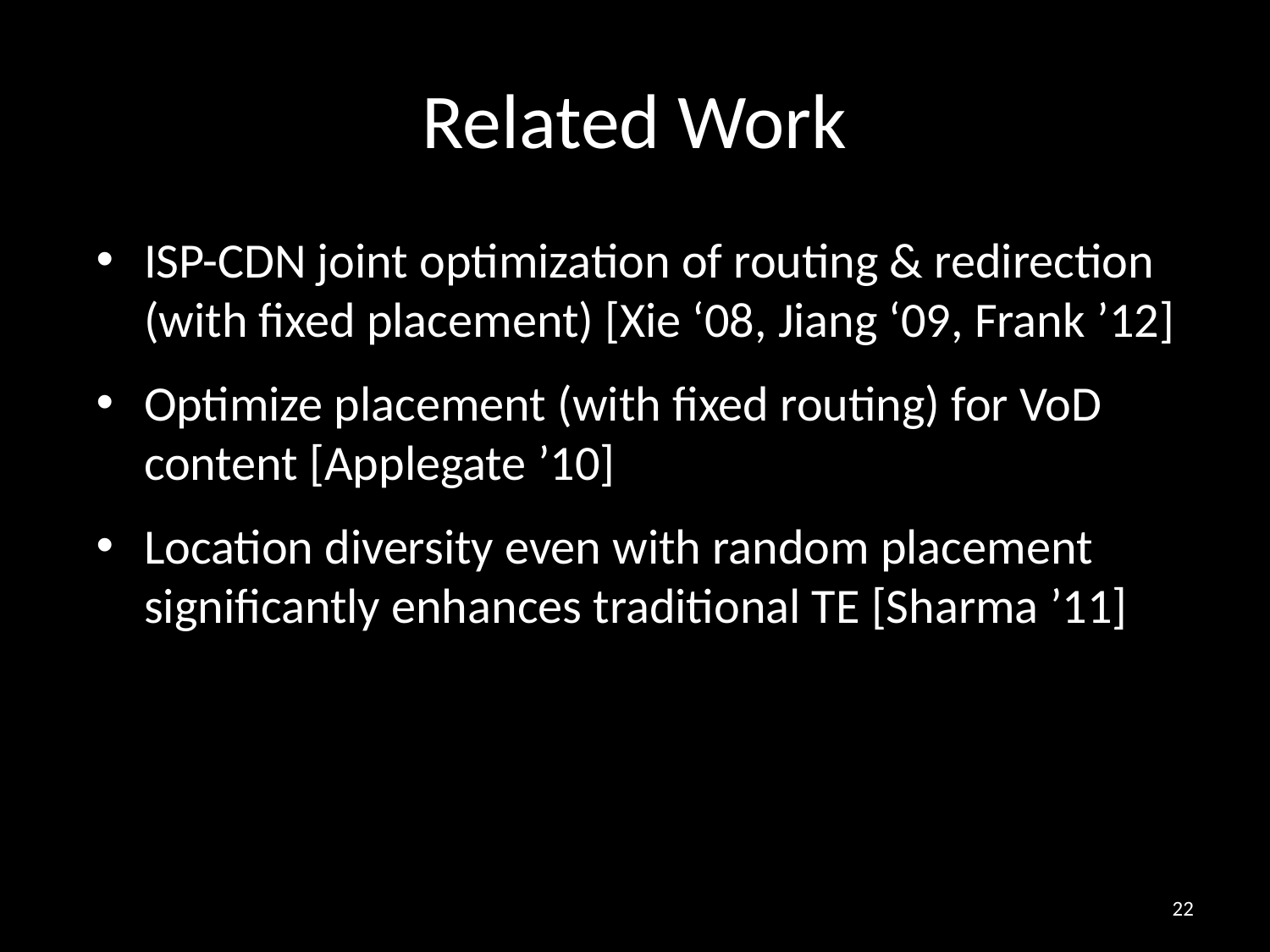

# Related Work
ISP-CDN joint optimization of routing & redirection (with fixed placement) [Xie ‘08, Jiang ‘09, Frank ’12]

Optimize placement (with fixed routing) for VoD content [Applegate ’10]

Location diversity even with random placement significantly enhances traditional TE [Sharma ’11]
22